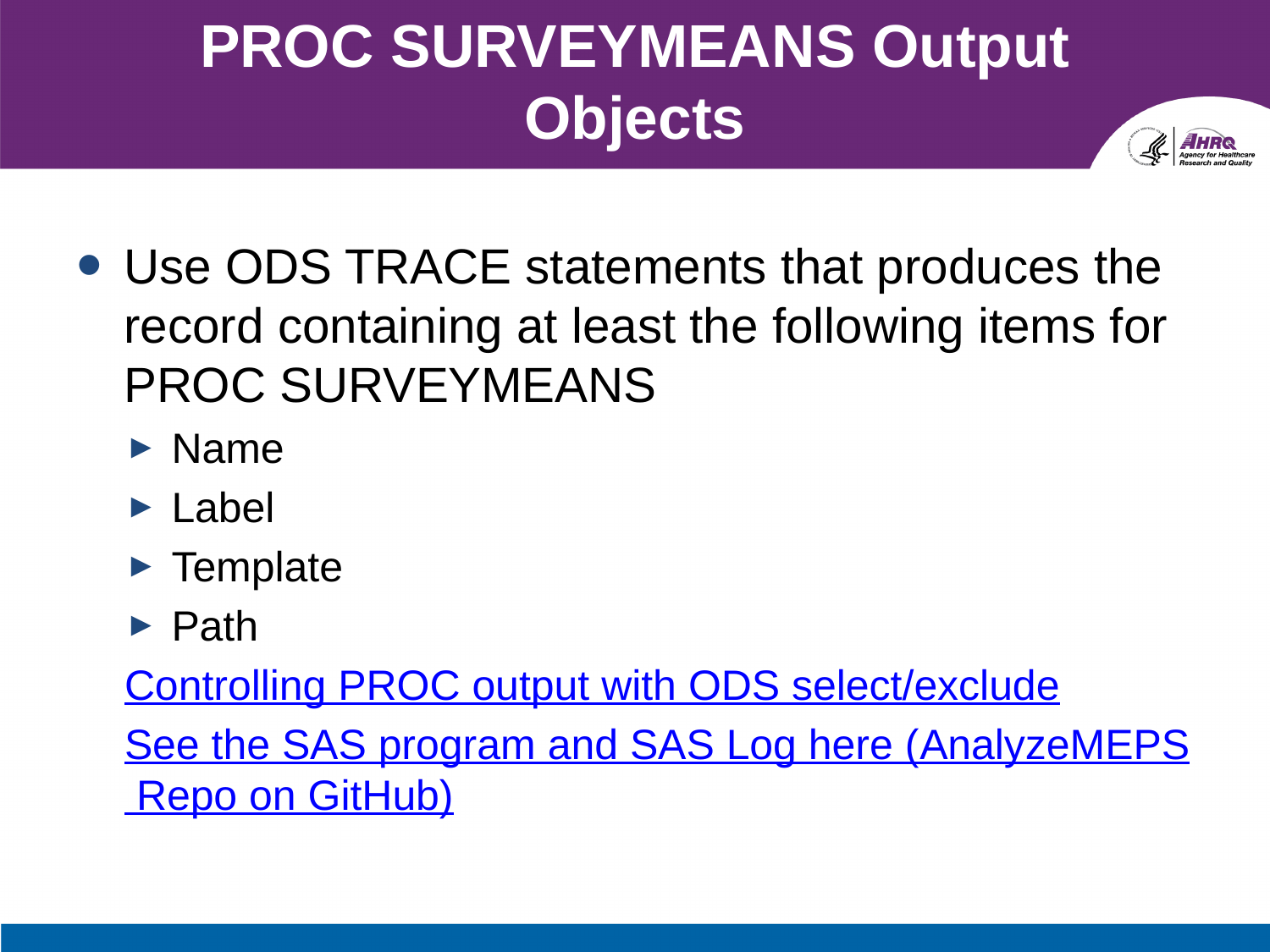

# PROC SURVEYMEANS Output Objects
Use ODS TRACE statements that produces the record containing at least the following items for PROC SURVEYMEANS
Name
Label
Template
Path
Controlling PROC output with ODS select/exclude
See the SAS program and SAS Log here (AnalyzeMEPS Repo on GitHub)